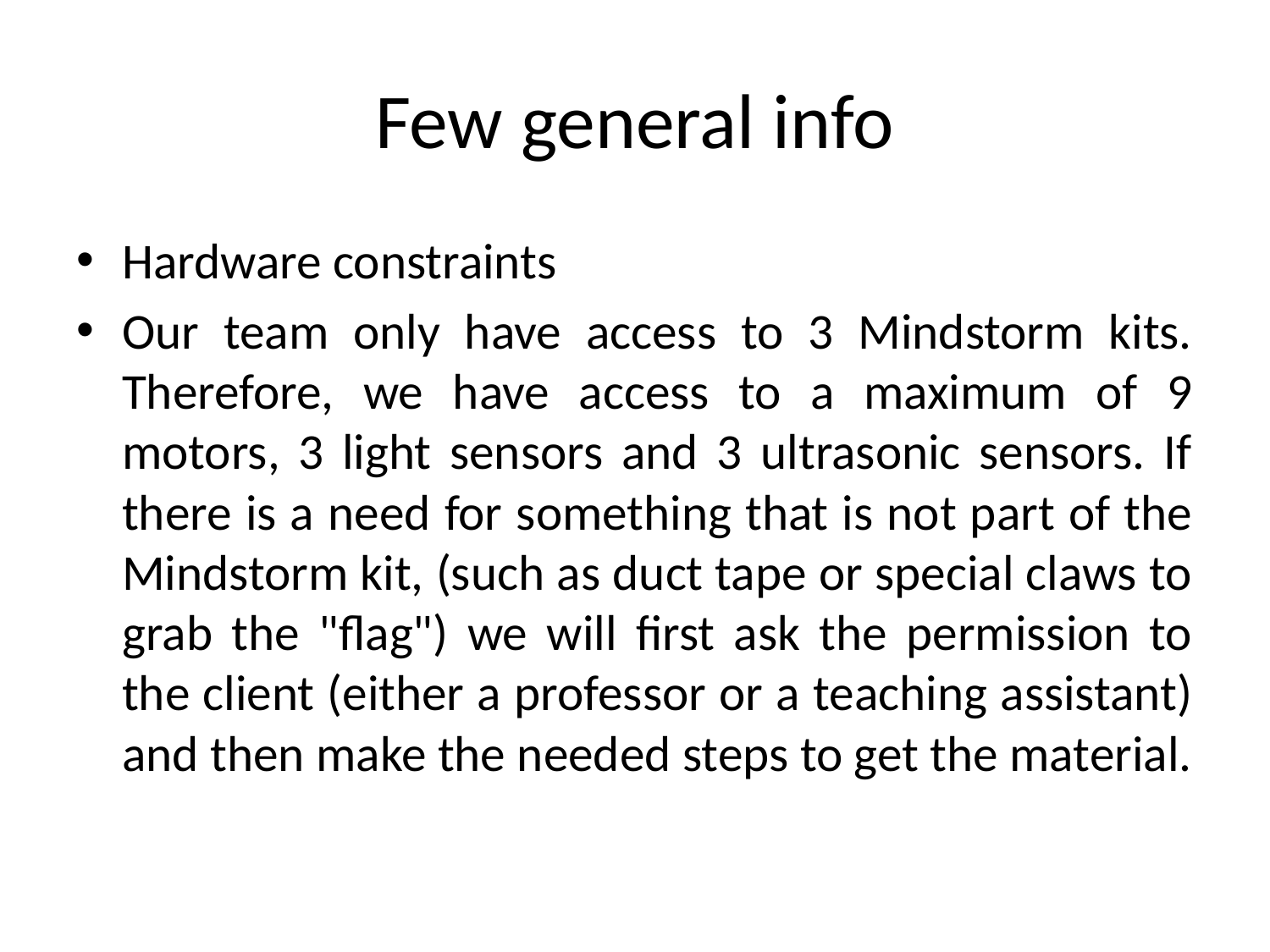

# Few general info
Hardware constraints
Our team only have access to 3 Mindstorm kits. Therefore, we have access to a maximum of 9 motors, 3 light sensors and 3 ultrasonic sensors. If there is a need for something that is not part of the Mindstorm kit, (such as duct tape or special claws to grab the "flag") we will first ask the permission to the client (either a professor or a teaching assistant) and then make the needed steps to get the material.